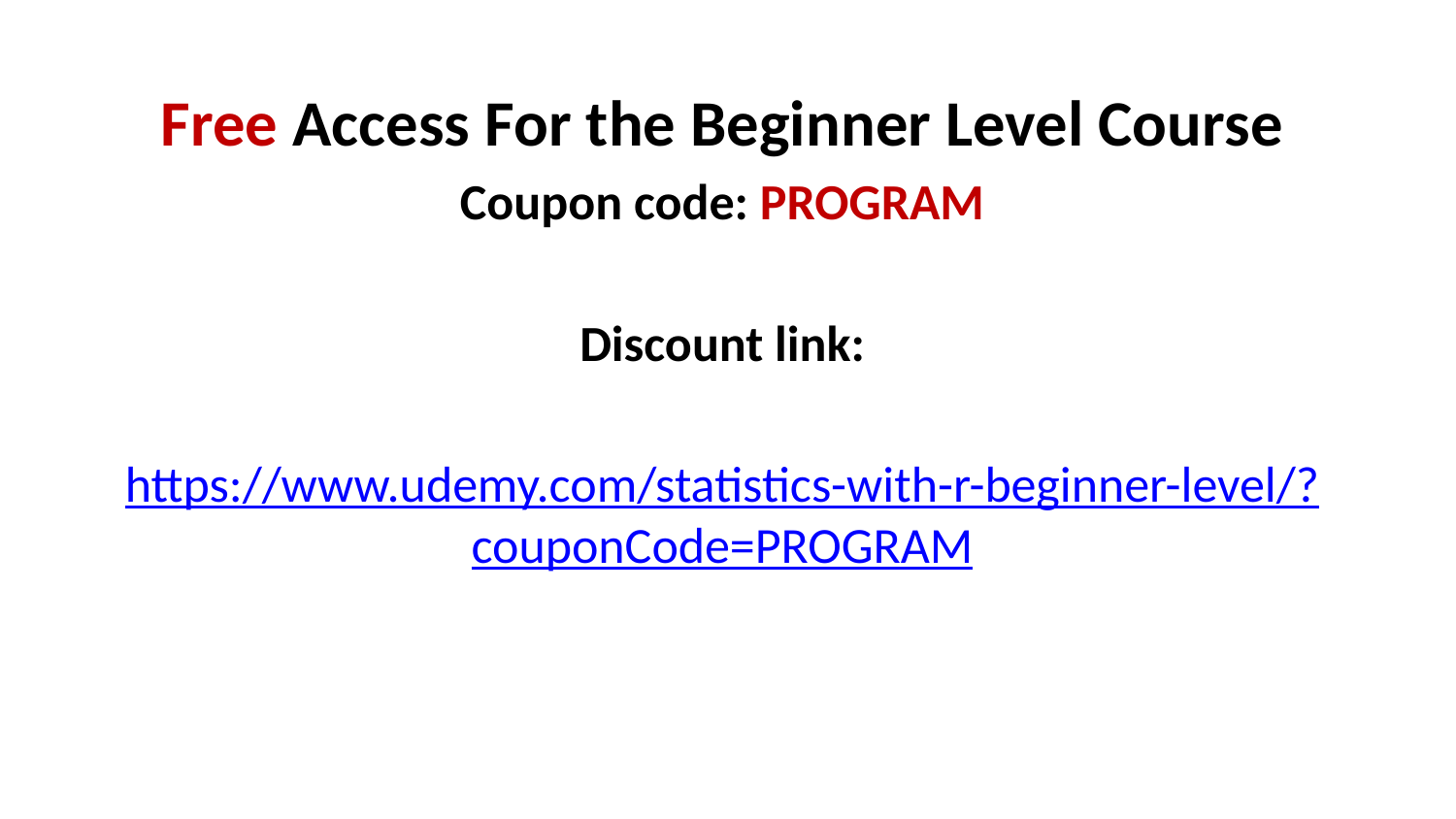

Free Access For the Beginner Level Course
Coupon code: PROGRAM

Discount link:

https://www.udemy.com/statistics-with-r-beginner-level/?couponCode=PROGRAM